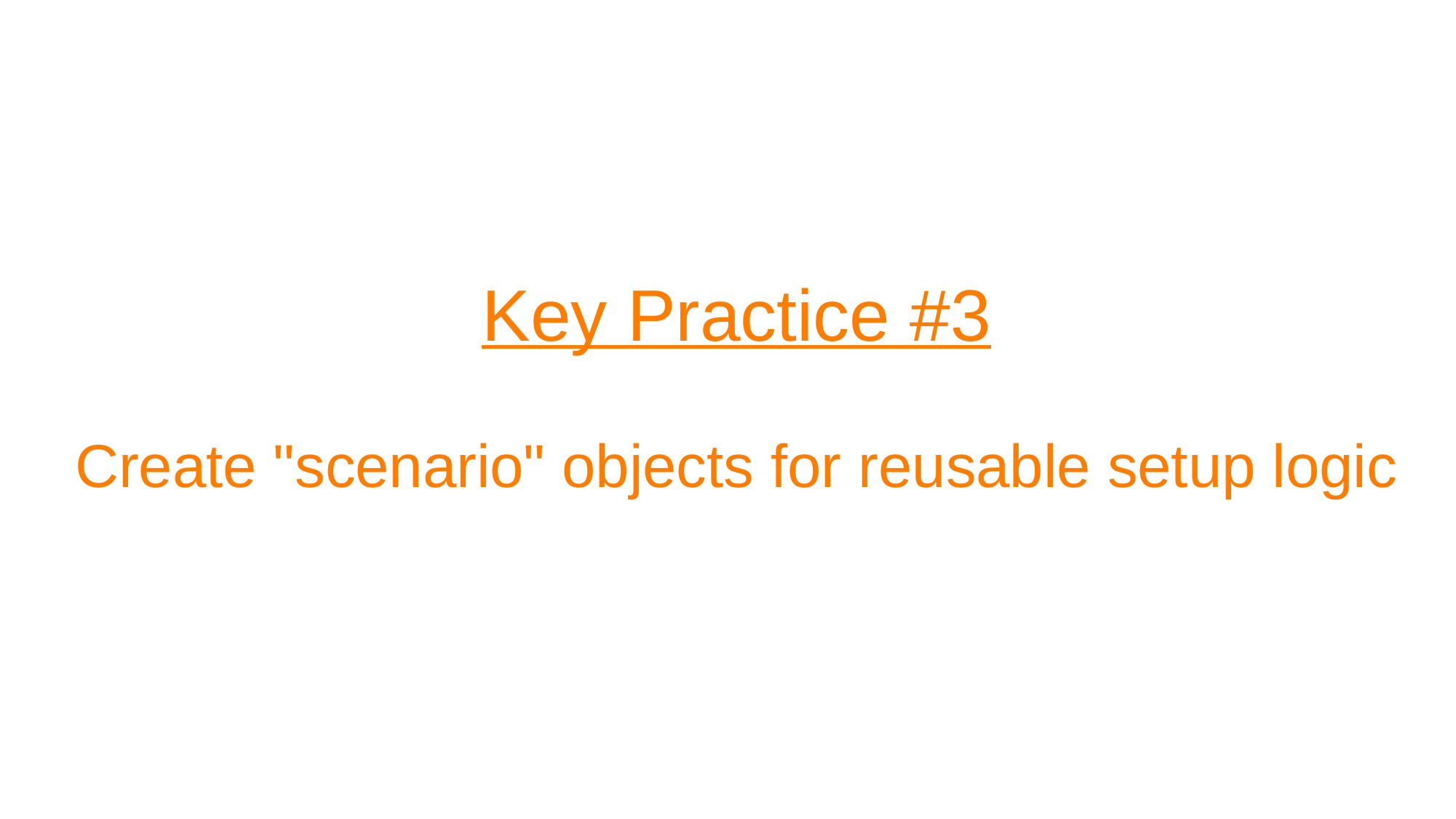

# Key Practice #3 Create "scenario" objects for reusable setup logic